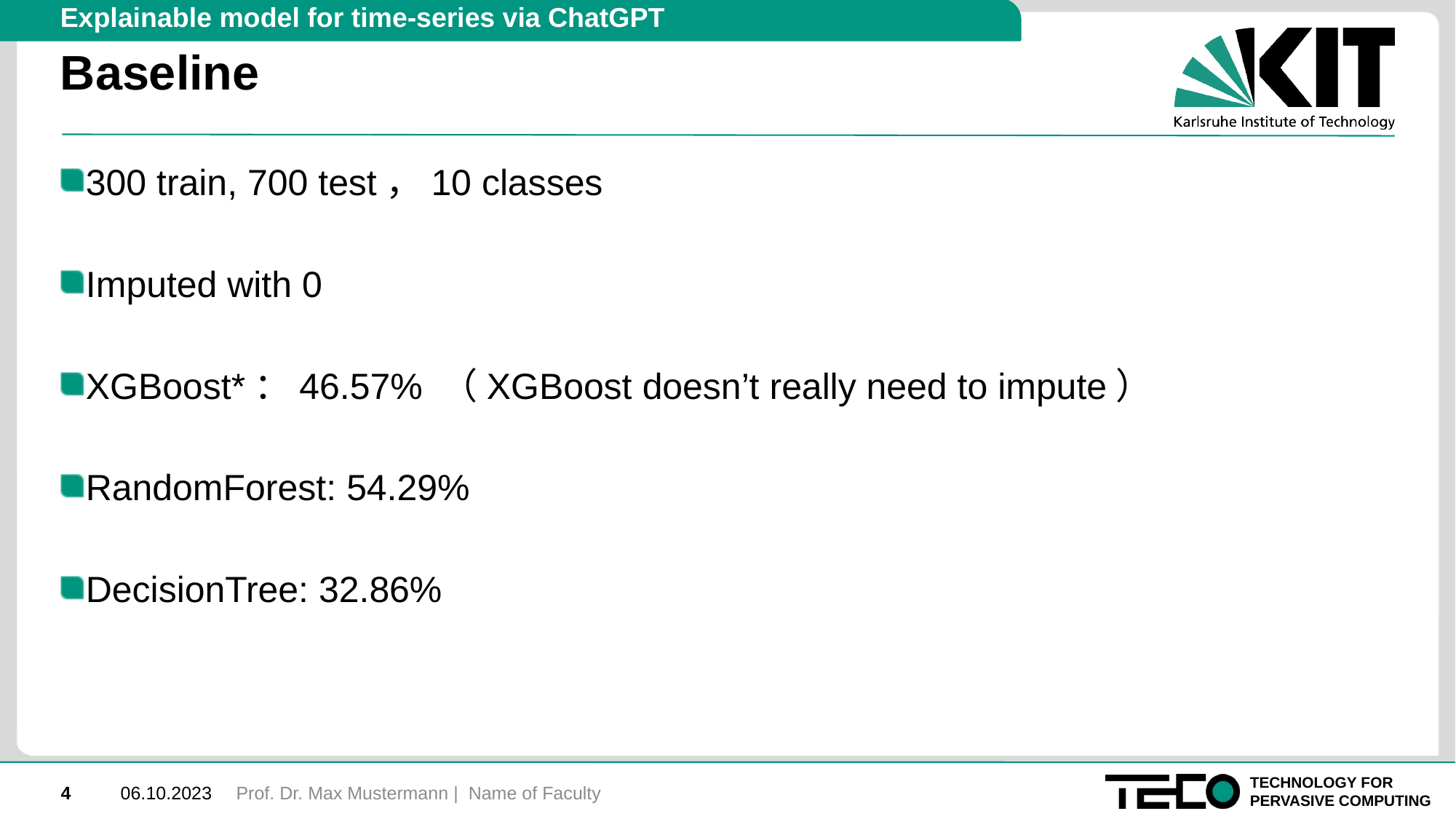

Explainable model for time-series via ChatGPT
# Baseline

300 train, 700 test，10 classes

Imputed with 0

XGBoost*：46.57% （XGBoost doesn’t really need to impute）

RandomForest: 54.29%

DecisionTree: 32.86%

Prof. Dr. Max Mustermann |  Name of Faculty